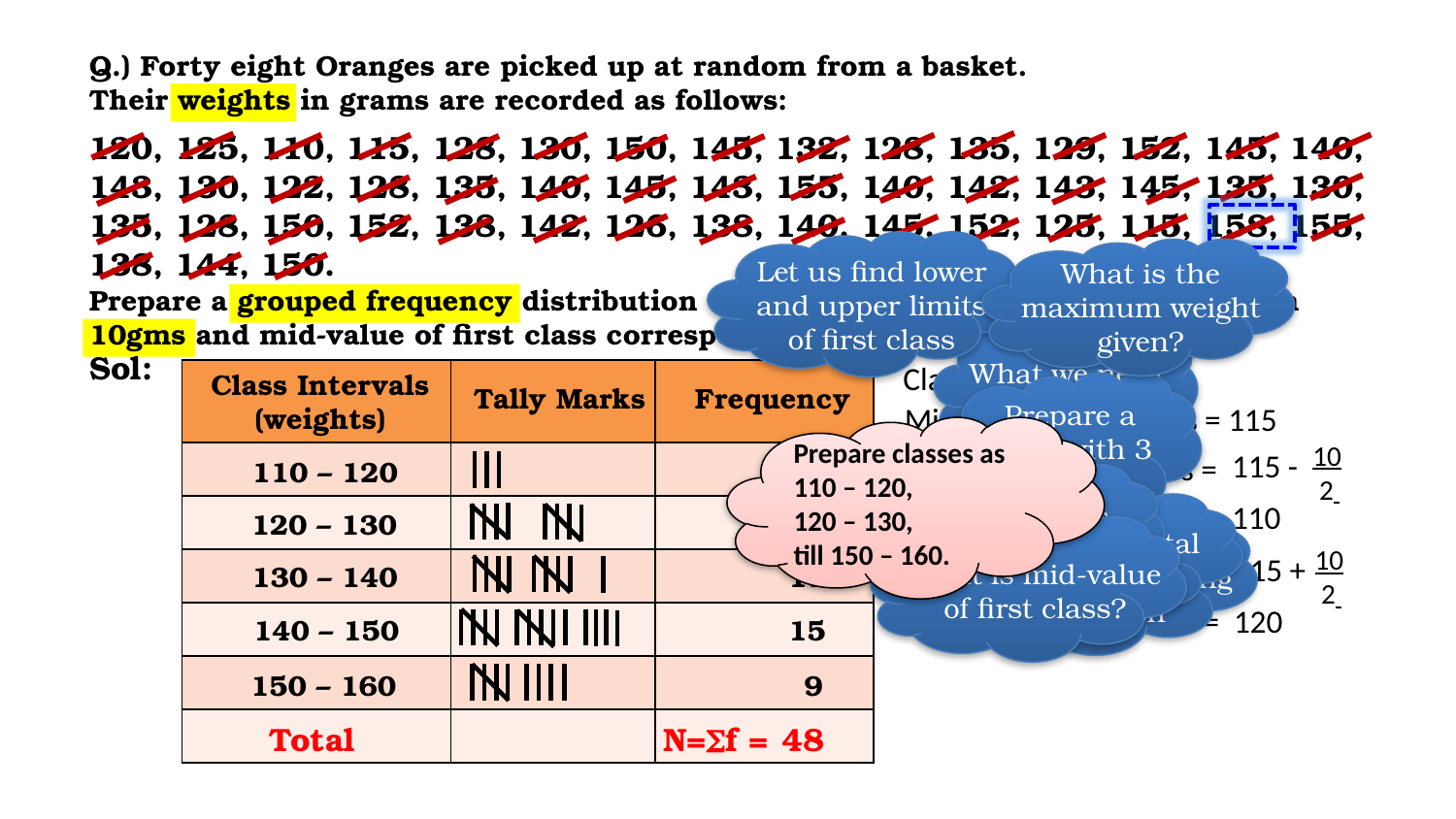

Q.) Forty eight Oranges are picked up at random from a basket.                                Their weights in grams are recorded as follows:
120, 125, 110, 115, 128, 130, 150, 145, 132, 128, 135, 129, 152, 145, 140, 143, 130, 122, 128, 135, 140, 145, 143, 155, 140, 142, 143, 145, 135, 130, 135, 128, 150, 152, 138, 142, 126, 138, 140, 145, 152, 125, 115, 158, 155, 138, 144, 150.
Prepare a grouped frequency distribution table by taking suitable classes of width 10gms and mid-value of first class corresponds to 115 gms

Let us find lower and upper limits of first class

What is the maximum weight given?

What we need to prepare?

Sol:
Class width = 10
|  |  |  |
| --- | --- | --- |
|  |  |  |
|  |  |  |
|  |  |  |
|  |  |  |
|  |  |  |
|  |  |  |
Class Intervals
(weights)

Prepare a table with 3 columns
Frequency
Tally Marks
Mid-value of first class = 115
Prepare classes as
110 – 120,
120 – 130,
till 150 – 160.
10
 2
115 -
Lower limit of 1st class =
110 – 120
3

What is class width?
=  110

Let us find total of frequency
120 – 130
10

Heading of 1st column is regarding data given

What is mid-value of first class?
10
 2
115 +
Upper limit of 1st class =
130 – 140
11
=  120
140 – 150
15
150 – 160
9
Total
N=Σf =
48